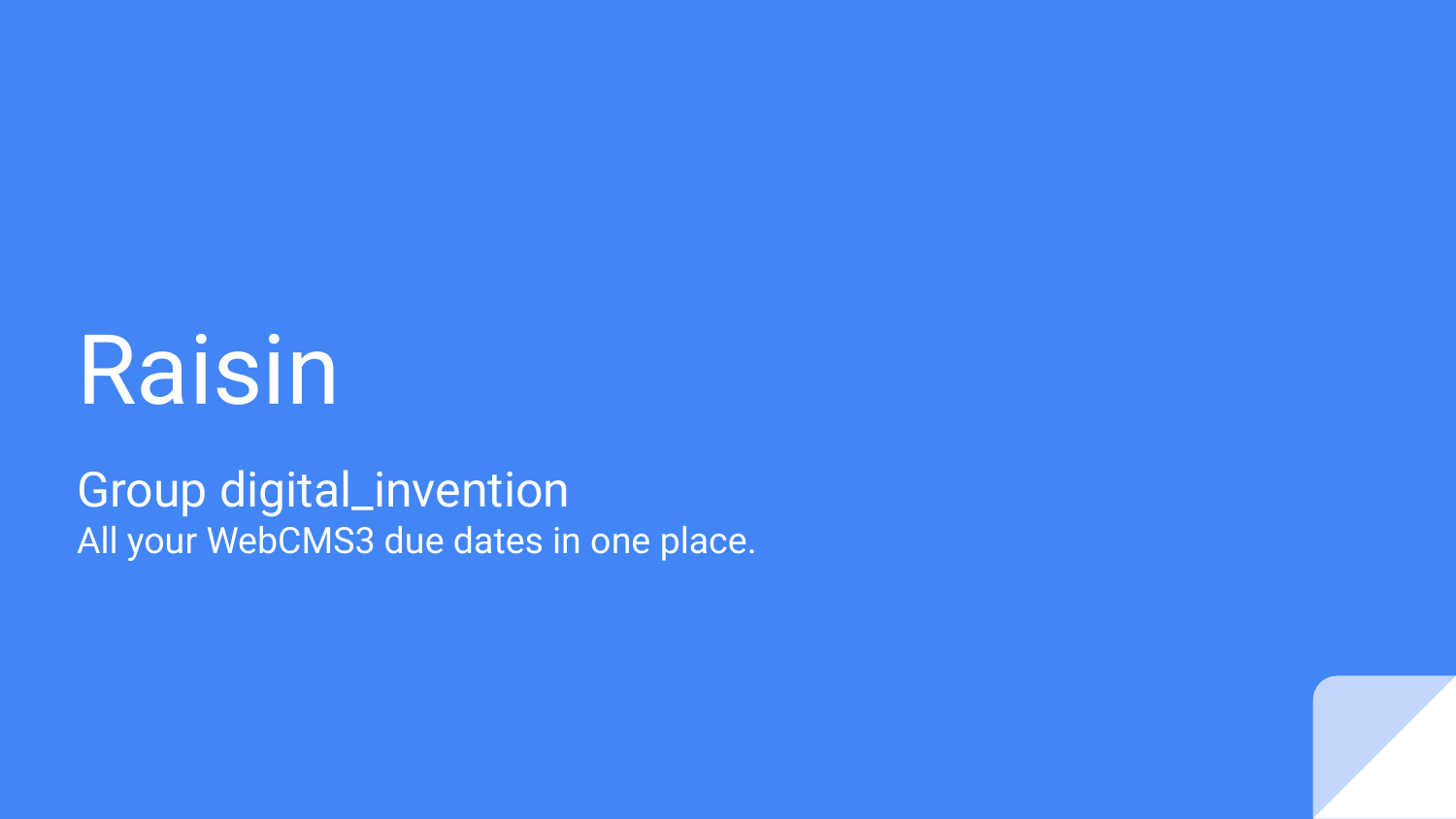

# Raisin
Group digital_invention
All your WebCMS3 due dates in one place.